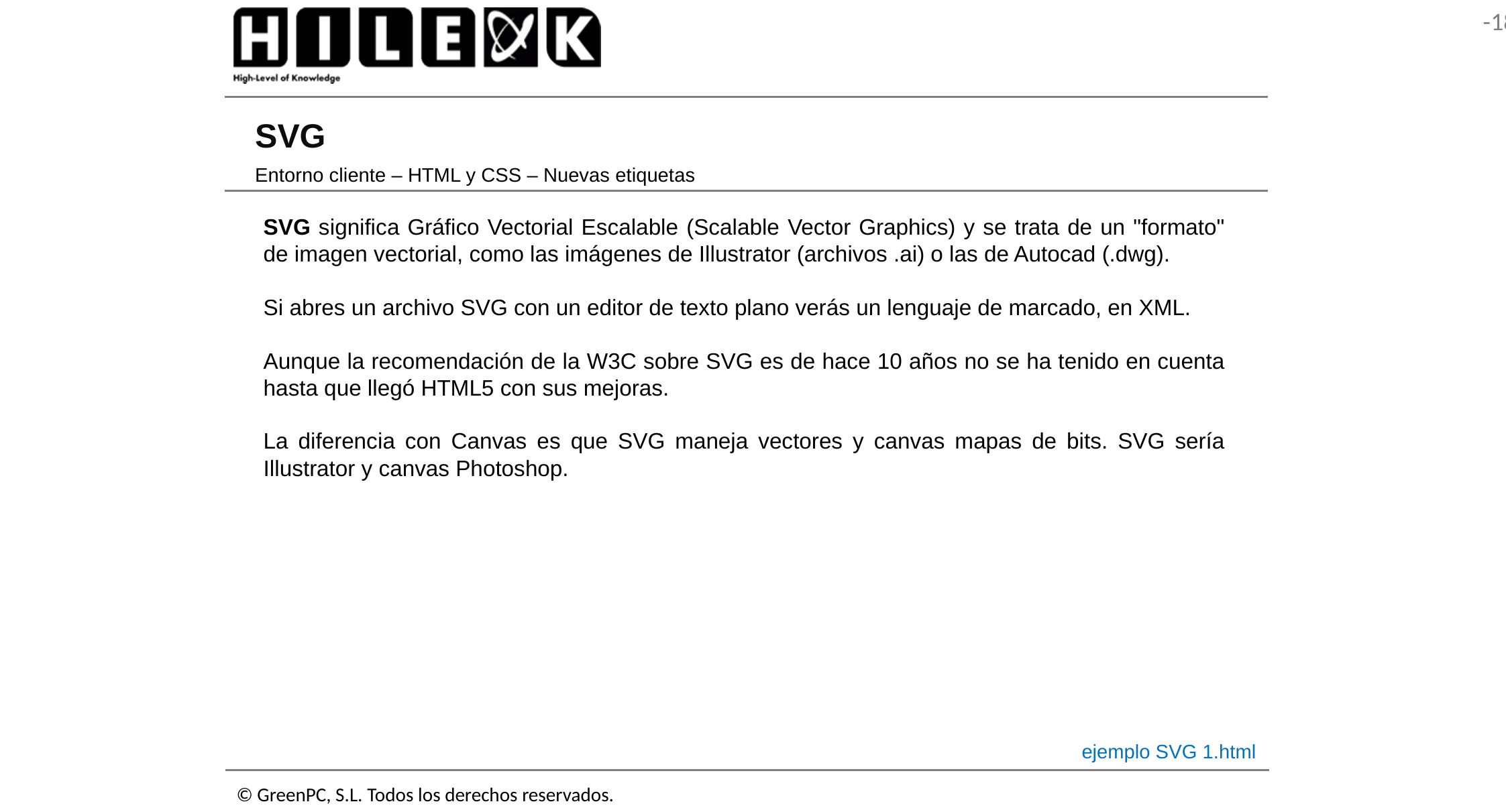

# SVG
Entorno cliente – HTML y CSS – Nuevas etiquetas
SVG significa Gráfico Vectorial Escalable (Scalable Vector Graphics) y se trata de un "formato" de imagen vectorial, como las imágenes de Illustrator (archivos .ai) o las de Autocad (.dwg).

Si abres un archivo SVG con un editor de texto plano verás un lenguaje de marcado, en XML.

Aunque la recomendación de la W3C sobre SVG es de hace 10 años no se ha tenido en cuenta hasta que llegó HTML5 con sus mejoras.

La diferencia con Canvas es que SVG maneja vectores y canvas mapas de bits. SVG sería Illustrator y canvas Photoshop.
ejemplo SVG 1.html